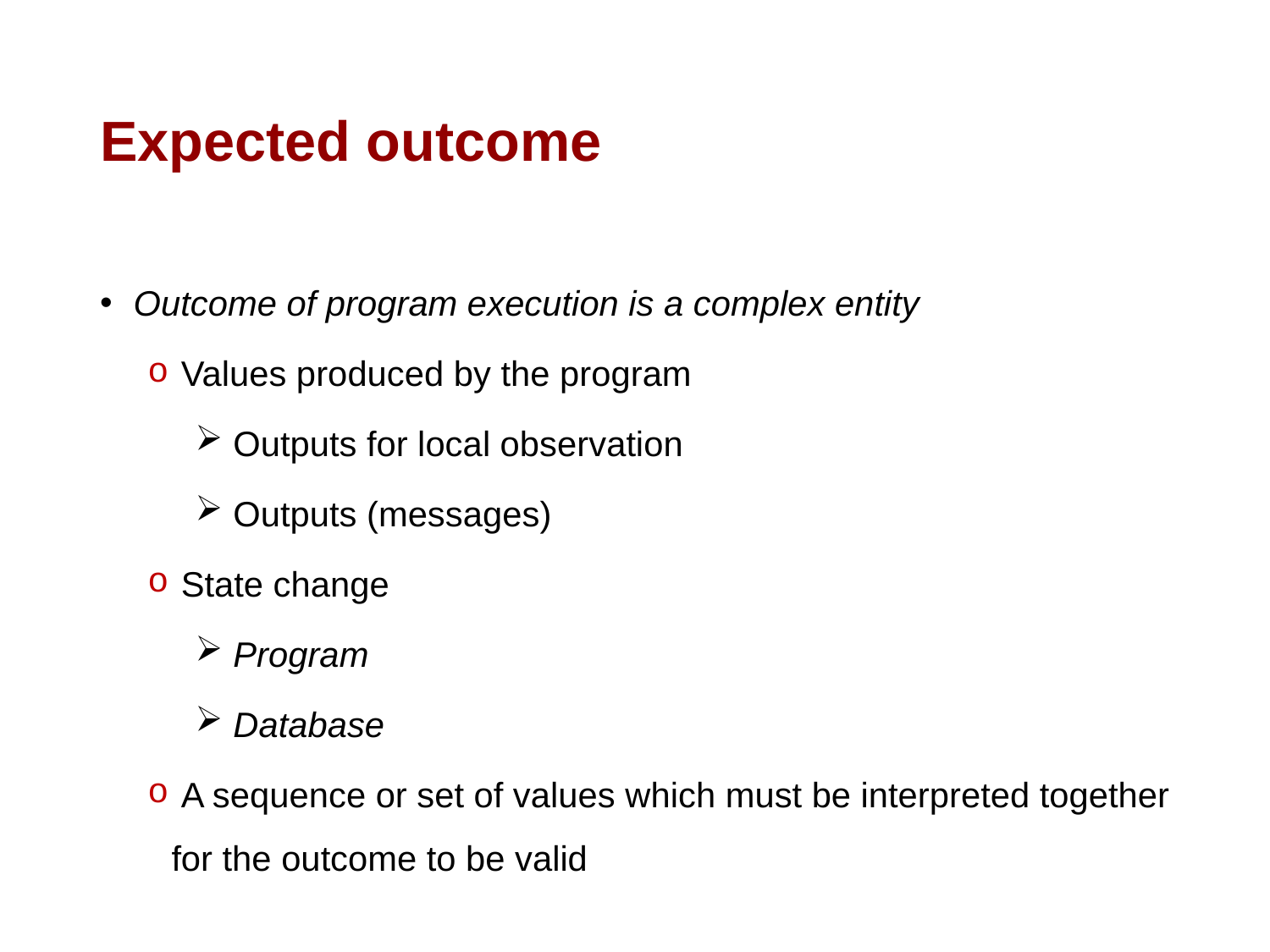

# Expected outcome
 Outcome of program execution is a complex entity
 Values produced by the program
 Outputs for local observation
 Outputs (messages)
 State change
 Program
 Database
 A sequence or set of values which must be interpreted together for the outcome to be valid